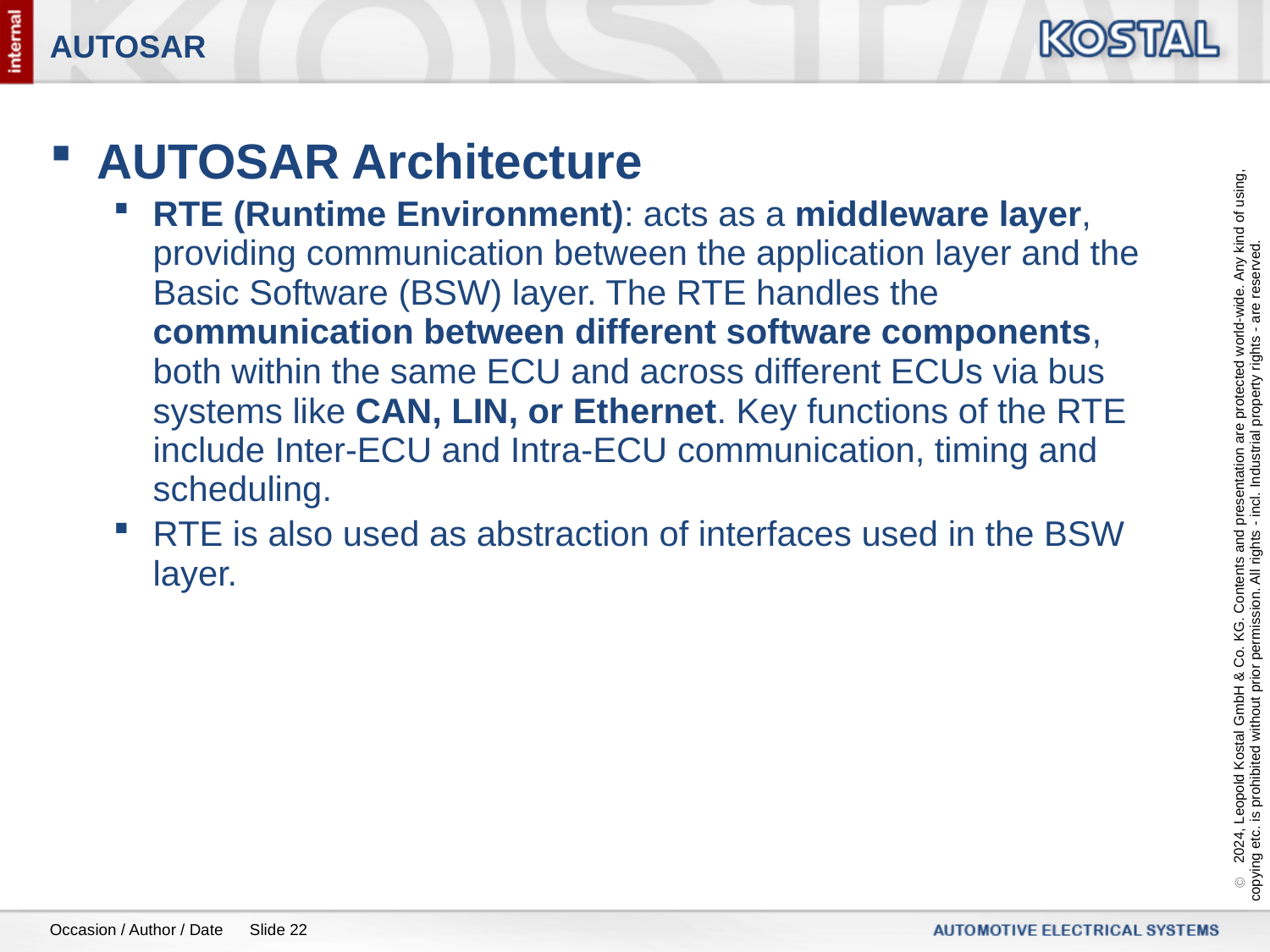

# AUTOSAR
AUTOSAR Architecture
RTE (Runtime Environment): acts as a middleware layer, providing communication between the application layer and the Basic Software (BSW) layer. The RTE handles the communication between different software components, both within the same ECU and across different ECUs via bus systems like CAN, LIN, or Ethernet. Key functions of the RTE include Inter-ECU and Intra-ECU communication, timing and scheduling.
RTE is also used as abstraction of interfaces used in the BSW layer.